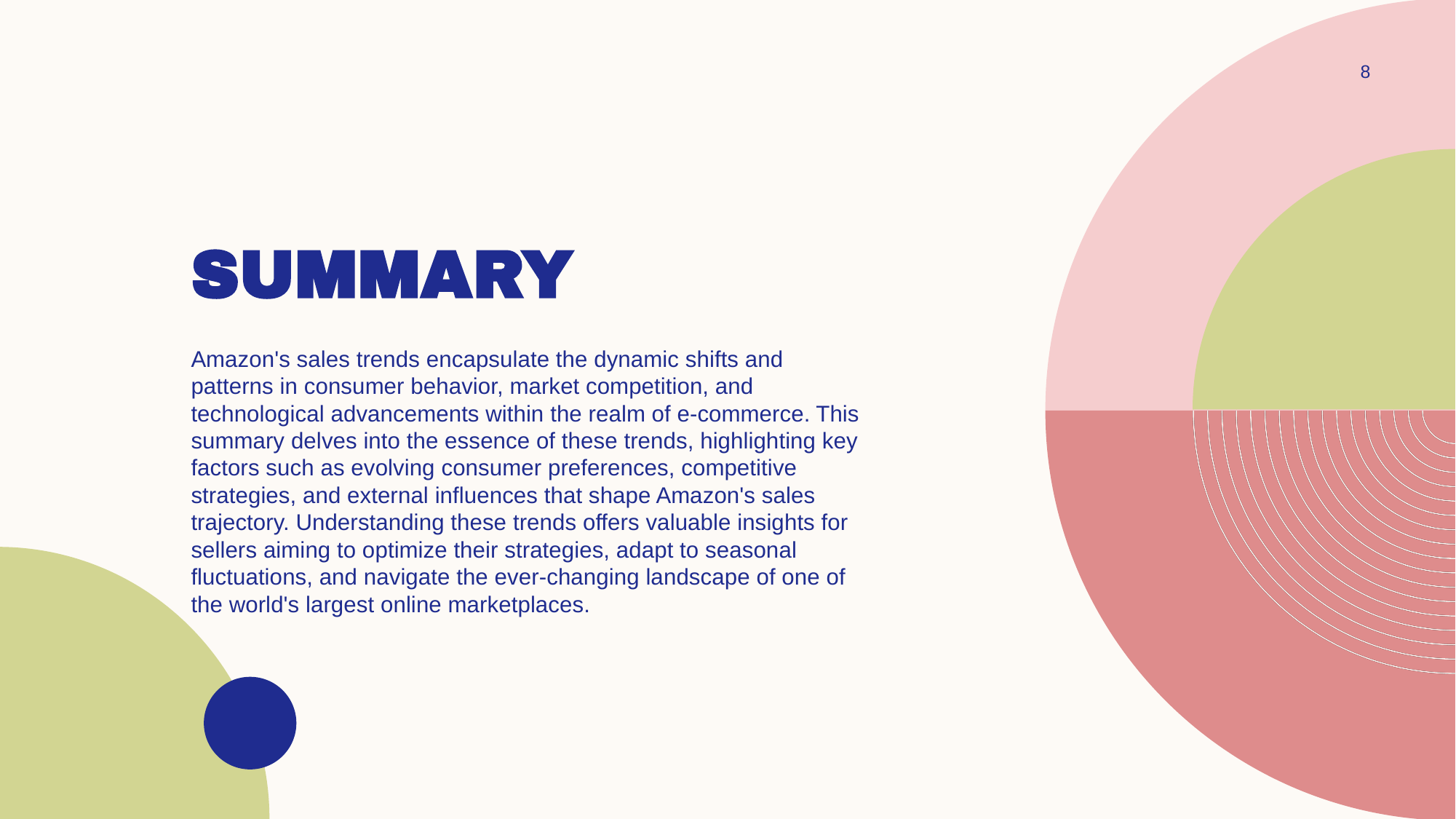

8
# SUMMARY
Amazon's sales trends encapsulate the dynamic shifts and patterns in consumer behavior, market competition, and technological advancements within the realm of e-commerce. This summary delves into the essence of these trends, highlighting key factors such as evolving consumer preferences, competitive strategies, and external influences that shape Amazon's sales trajectory. Understanding these trends offers valuable insights for sellers aiming to optimize their strategies, adapt to seasonal fluctuations, and navigate the ever-changing landscape of one of the world's largest online marketplaces.